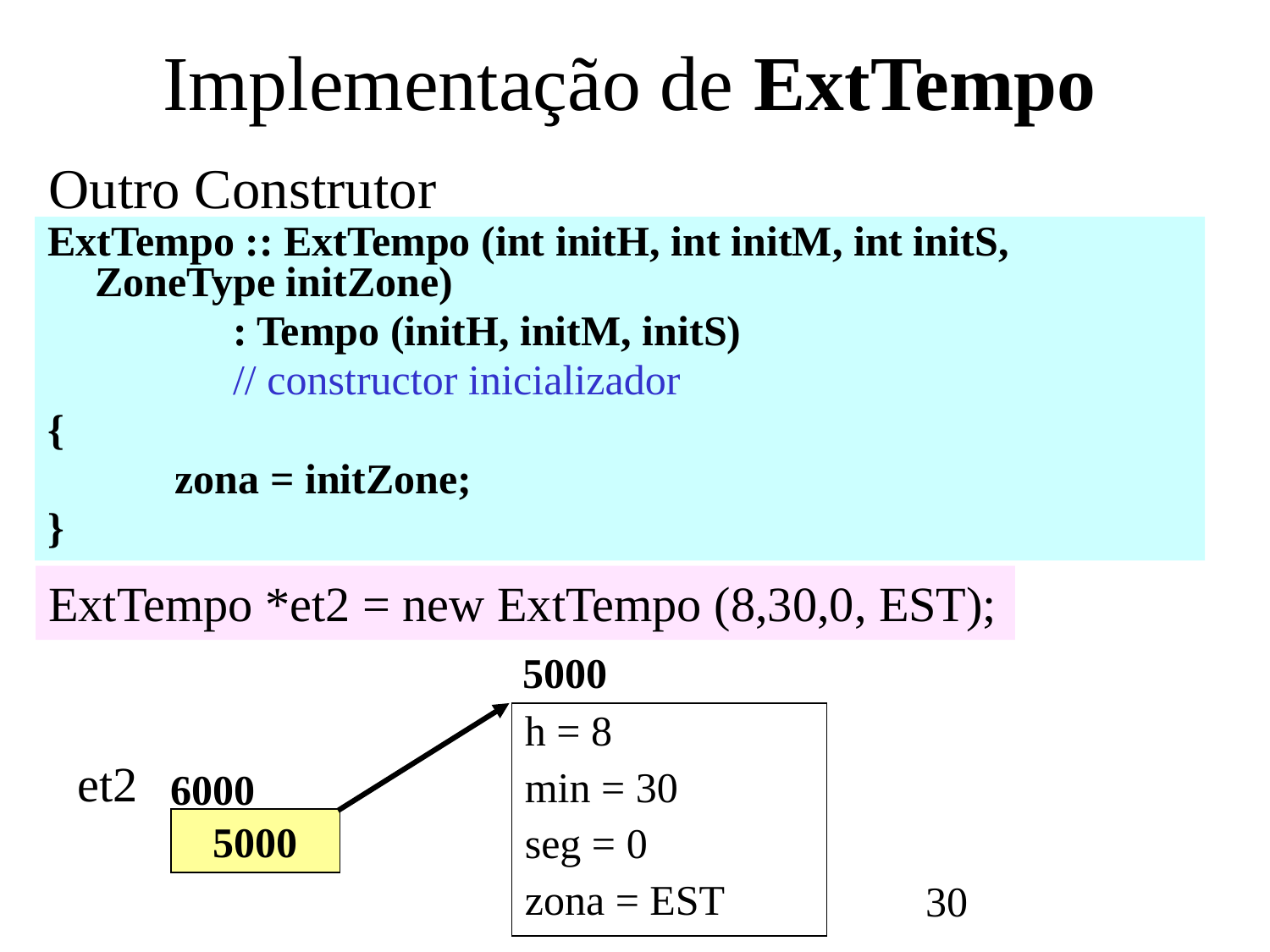

# Implementação de ExtTempo
Outro Construtor
ExtTempo :: ExtTempo (int initH, int initM, int initS, ZoneType initZone)
		 : Tempo (initH, initM, initS)
		 // constructor inicializador
{
            zona = initZone;
}
ExtTempo *et2 = new ExtTempo (8,30,0, EST);
5000

h = 8
min = 30
seg = 0
zona = EST
et2
6000
???
5000
30